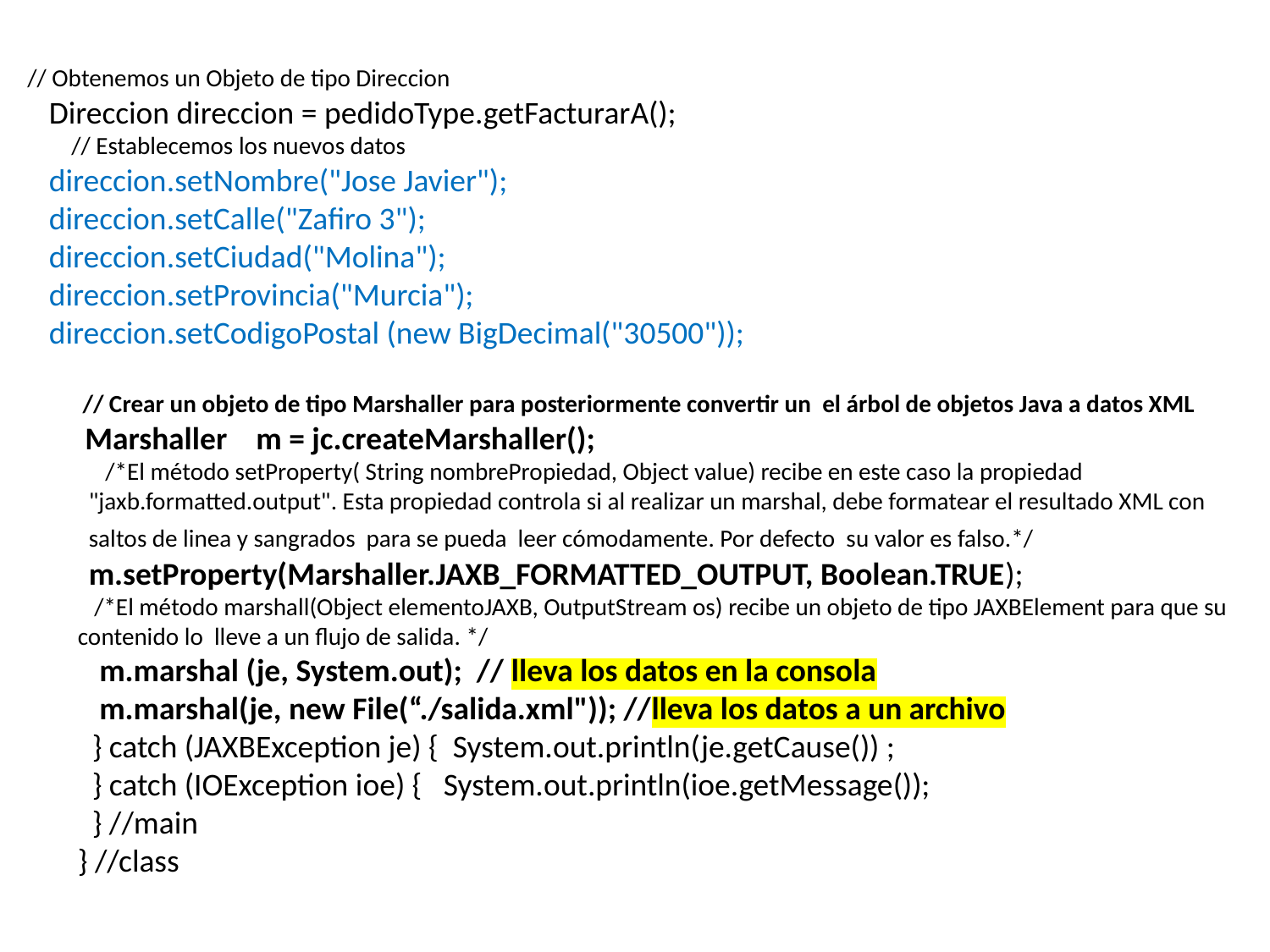

// Obtenemos un Objeto de tipo Direccion
   Direccion direccion = pedidoType.getFacturarA();
        // Establecemos los nuevos datos
   direccion.setNombre("Jose Javier");
   direccion.setCalle("Zafiro 3");
   direccion.setCiudad("Molina");
   direccion.setProvincia("Murcia");
   direccion.setCodigoPostal (new BigDecimal("30500"));

          // Crear un objeto de tipo Marshaller para posteriormente convertir un  el árbol de objetos Java a datos XML
        Marshaller    m = jc.createMarshaller();
   /*El método setProperty( String nombrePropiedad, Object value) recibe en este caso la propiedad "jaxb.formatted.output". Esta propiedad controla si al realizar un marshal, debe formatear el resultado XML con saltos de linea y sangrados  para se pueda  leer cómodamente. Por defecto  su valor es falso.*/ m.setProperty(Marshaller.JAXB_FORMATTED_OUTPUT, Boolean.TRUE);
   /*El método marshall(Object elementoJAXB, OutputStream os) recibe un objeto de tipo JAXBElement para que su contenido lo  lleve a un flujo de salida. */
   m.marshal (je, System.out);  // lleva los datos en la consola
   m.marshal(je, new File(“./salida.xml")); //lleva los datos a un archivo
  } catch (JAXBException je) {  System.out.println(je.getCause()) ;
  } catch (IOException ioe) {   System.out.println(ioe.getMessage());
  } //main
} //class